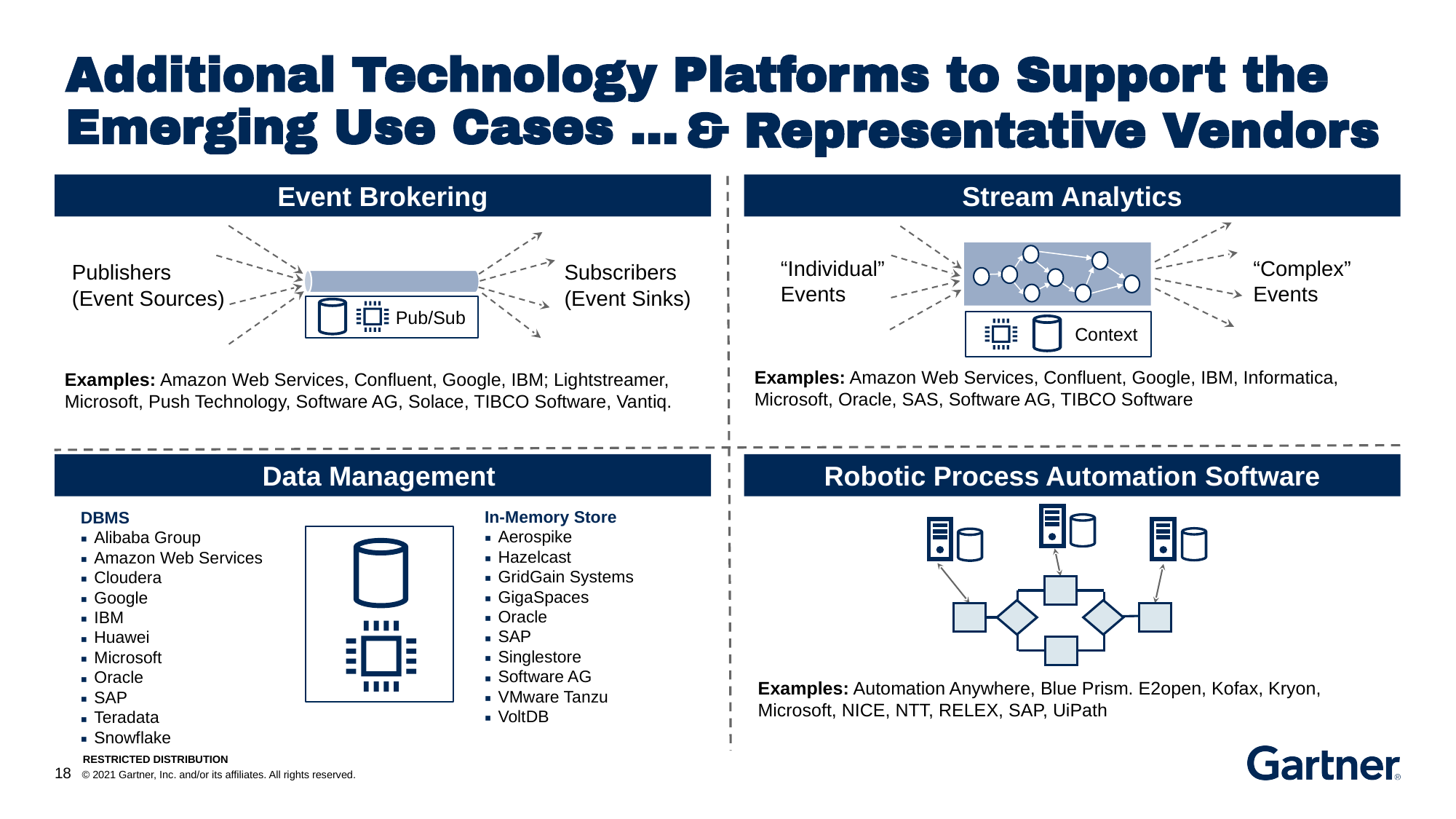

Additional Technology Platforms to Support the Emerging Use Cases …
& Representative Vendors
Event Brokering

Publishers
(Event Sources)
Subscribers
(Event Sinks)

Pub/Sub

Stream Analytics

“Individual” Events
“Complex” Events

Context

Examples: Amazon Web Services, Confluent, Google, IBM, Informatica, Microsoft, Oracle, SAS, Software AG, TIBCO Software
Examples: Amazon Web Services, Confluent, Google, IBM; Lightstreamer,  Microsoft, Push Technology, Software AG, Solace, TIBCO Software, Vantiq.
In-Memory Store
Aerospike
Hazelcast
GridGain Systems
GigaSpaces
Oracle
SAP
Singlestore
Software AG
VMware Tanzu
VoltDB
DBMS
Alibaba Group
Amazon Web Services
Cloudera
Google
IBM
Huawei
Microsoft
Oracle
SAP
Teradata
Snowflake

Examples: Automation Anywhere, Blue Prism. E2open, Kofax, Kryon, Microsoft, NICE, NTT, RELEX, SAP, UiPath
Data Management

Robotic Process Automation Software